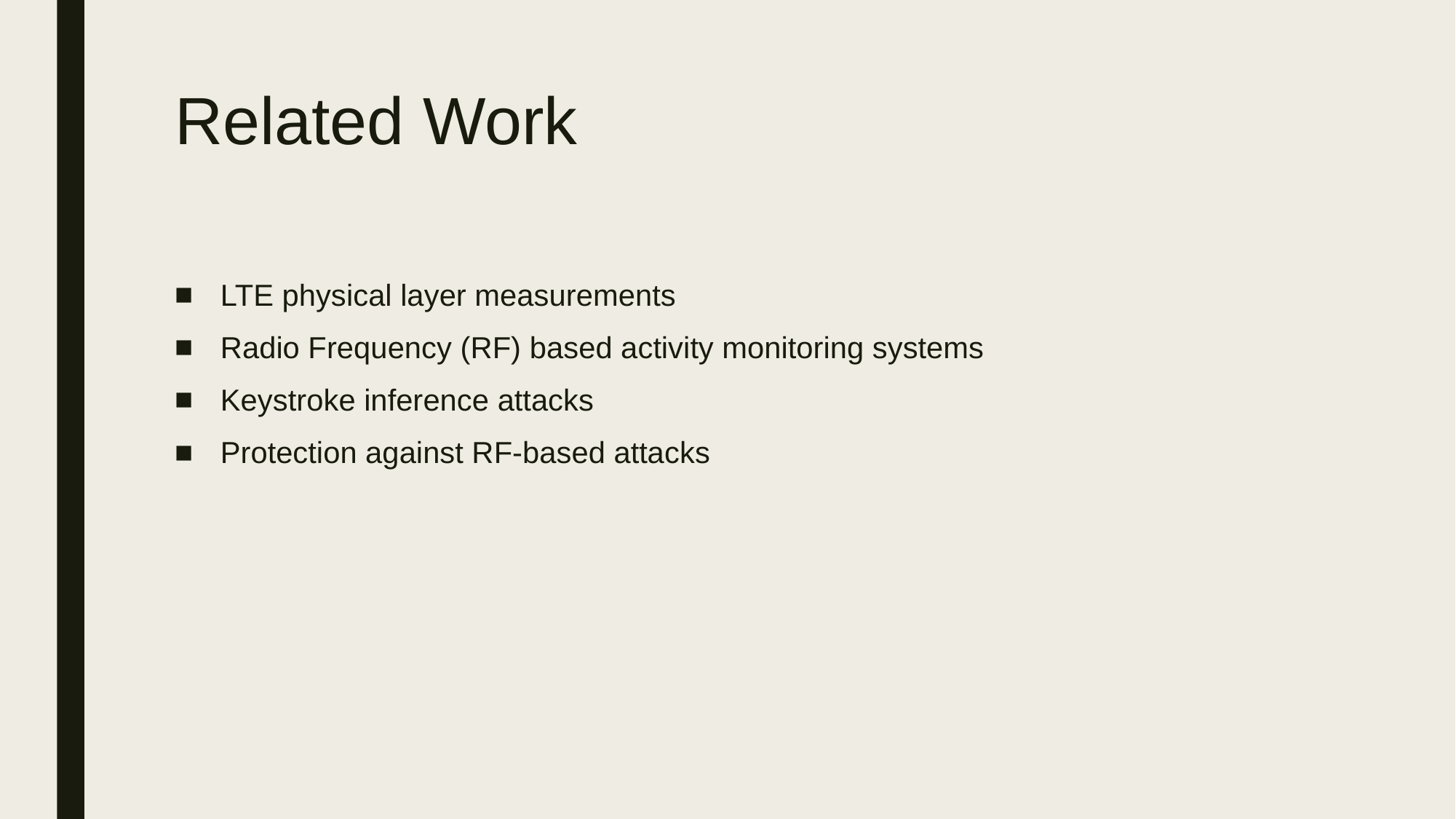

# Related Work
LTE physical layer measurements
Radio Frequency (RF) based activity monitoring systems
Keystroke inference attacks
Protection against RF-based attacks